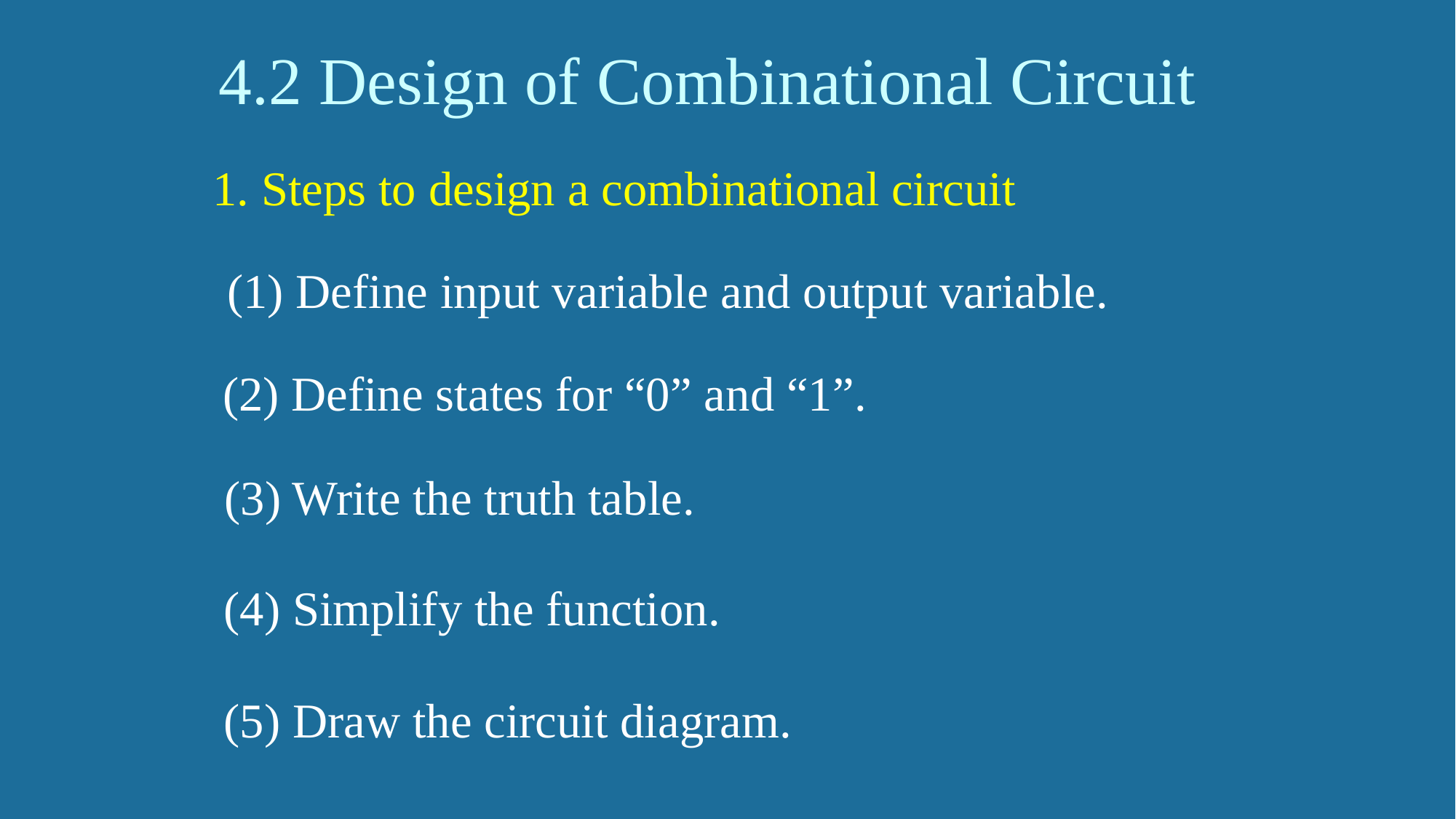

# 4.2 Design of Combinational Circuit
1. Steps to design a combinational circuit
(1) Define input variable and output variable.
(2) Define states for “0” and “1”.
(3) Write the truth table.
(4) Simplify the function.
(5) Draw the circuit diagram.